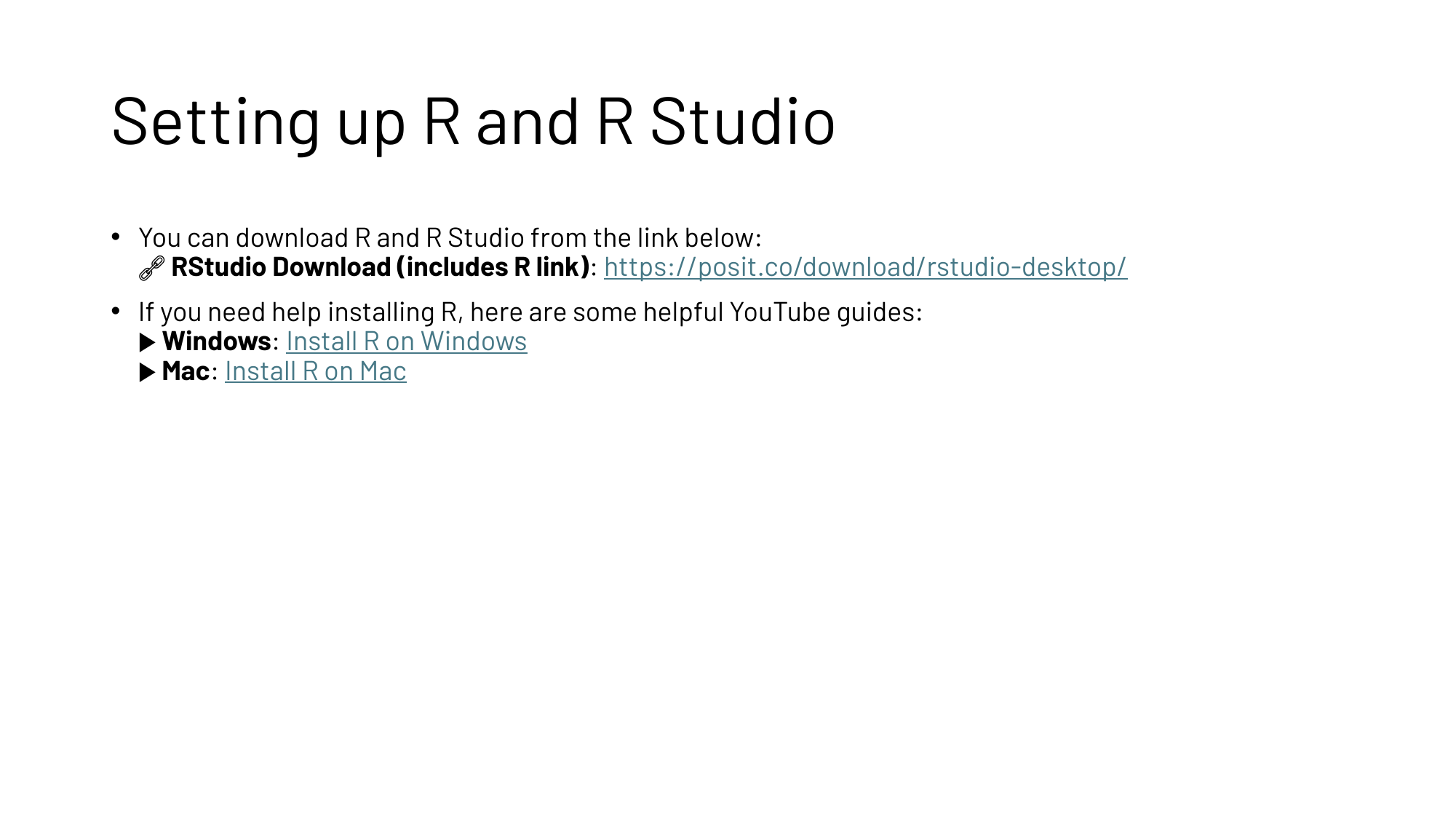

# Setting up R and R Studio
You can download R and R Studio from the link below:
🔗 RStudio Download (includes R link): https://posit.co/download/rstudio-desktop/
If you need help installing R, here are some helpful YouTube guides:
▶ Windows: Install R on Windows
▶ Mac: Install R on Mac